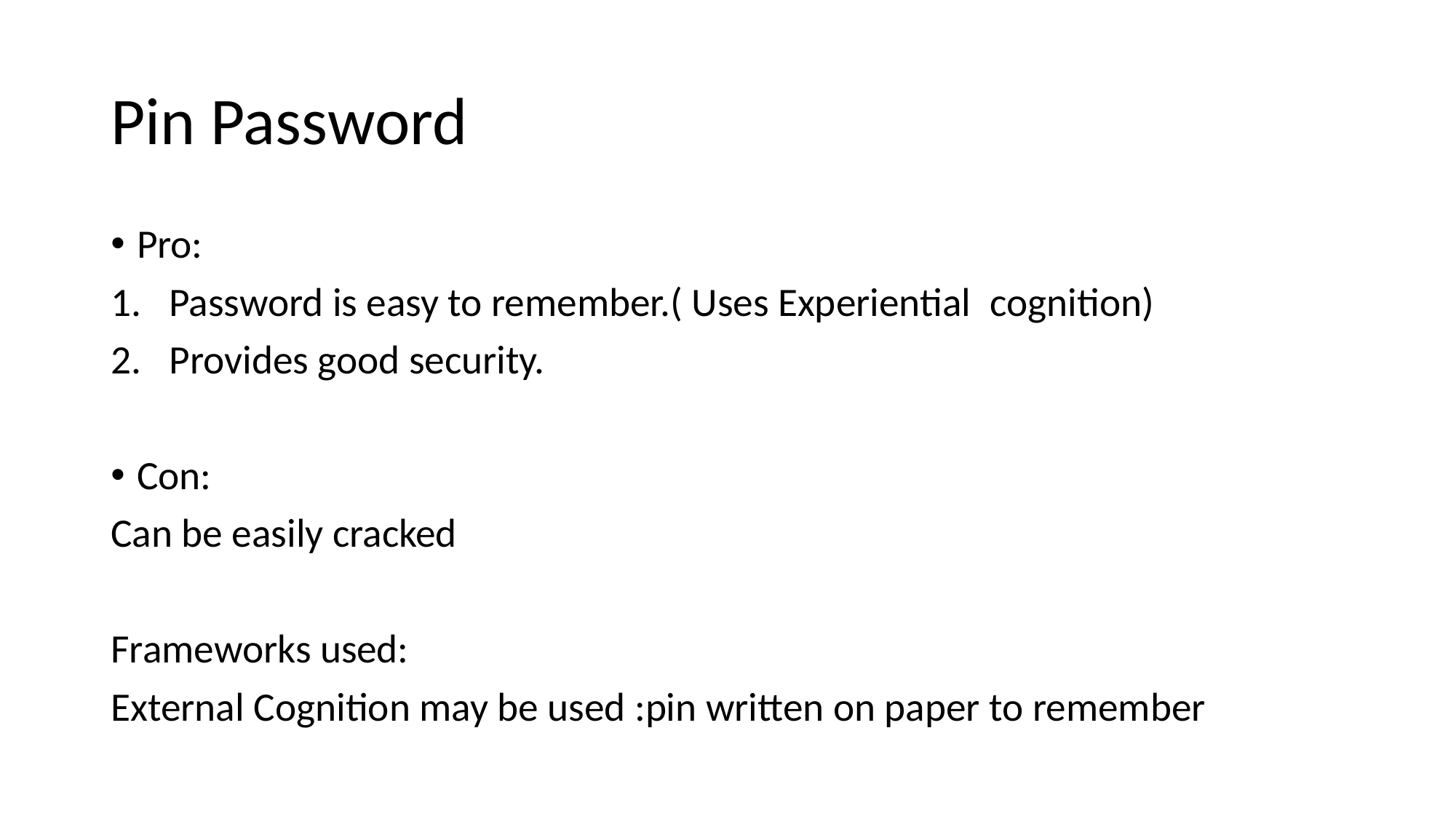

# Pin Password
Pro:
Password is easy to remember.( Uses Experiential  cognition)
Provides good security.

Con:
Can be easily cracked

Frameworks used:
External Cognition may be used :pin written on paper to remember